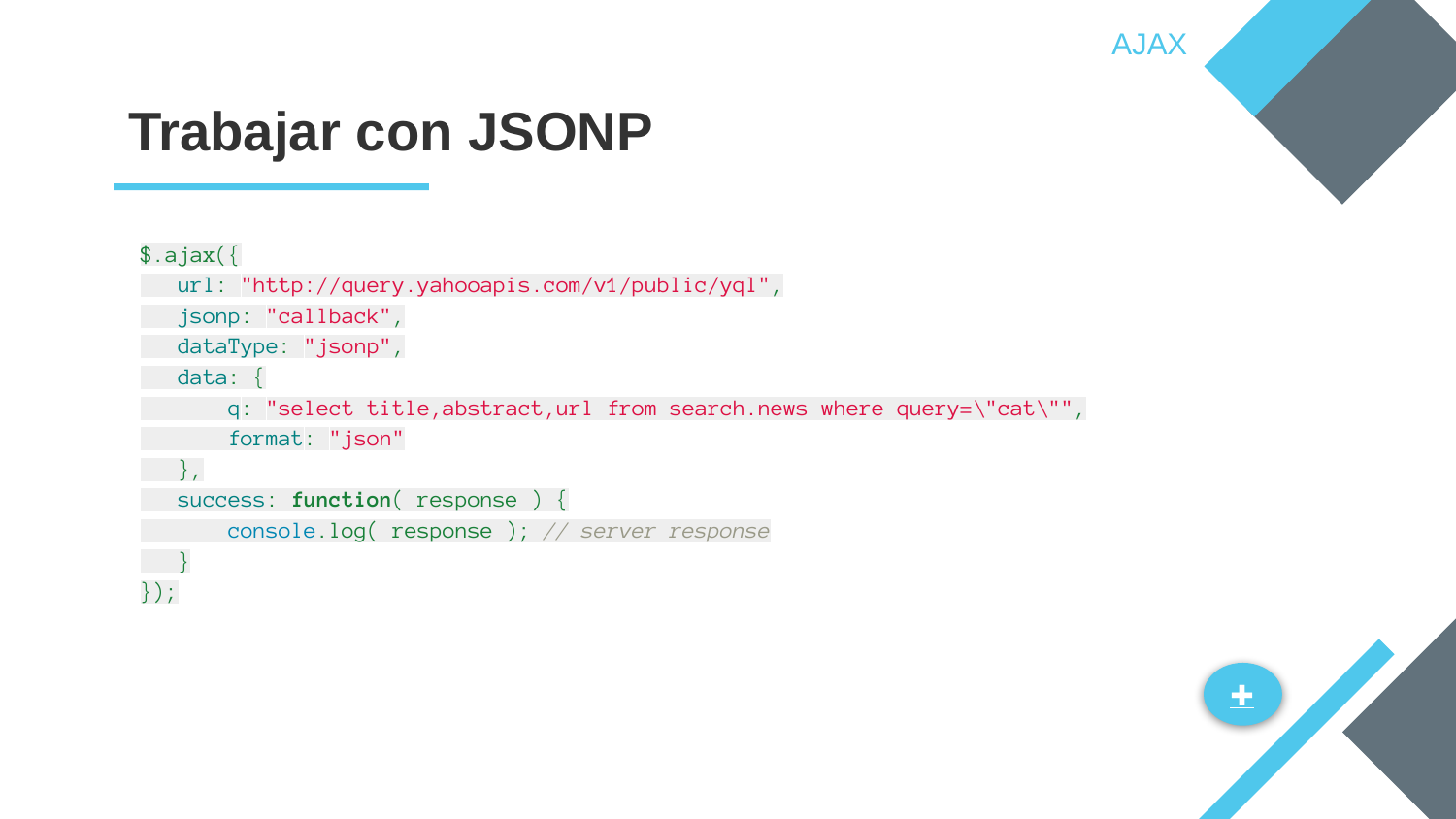

AJAX
# Trabajar con JSONP

$.ajax({
   url: "http://query.yahooapis.com/v1/public/yql",
   jsonp: "callback",
   dataType: "jsonp",
   data: {
       q: "select title,abstract,url from search.news where query=\"cat\"",
       format: "json"
   },
   success: function( response ) {
       console.log( response ); // server response
   }
});

✚